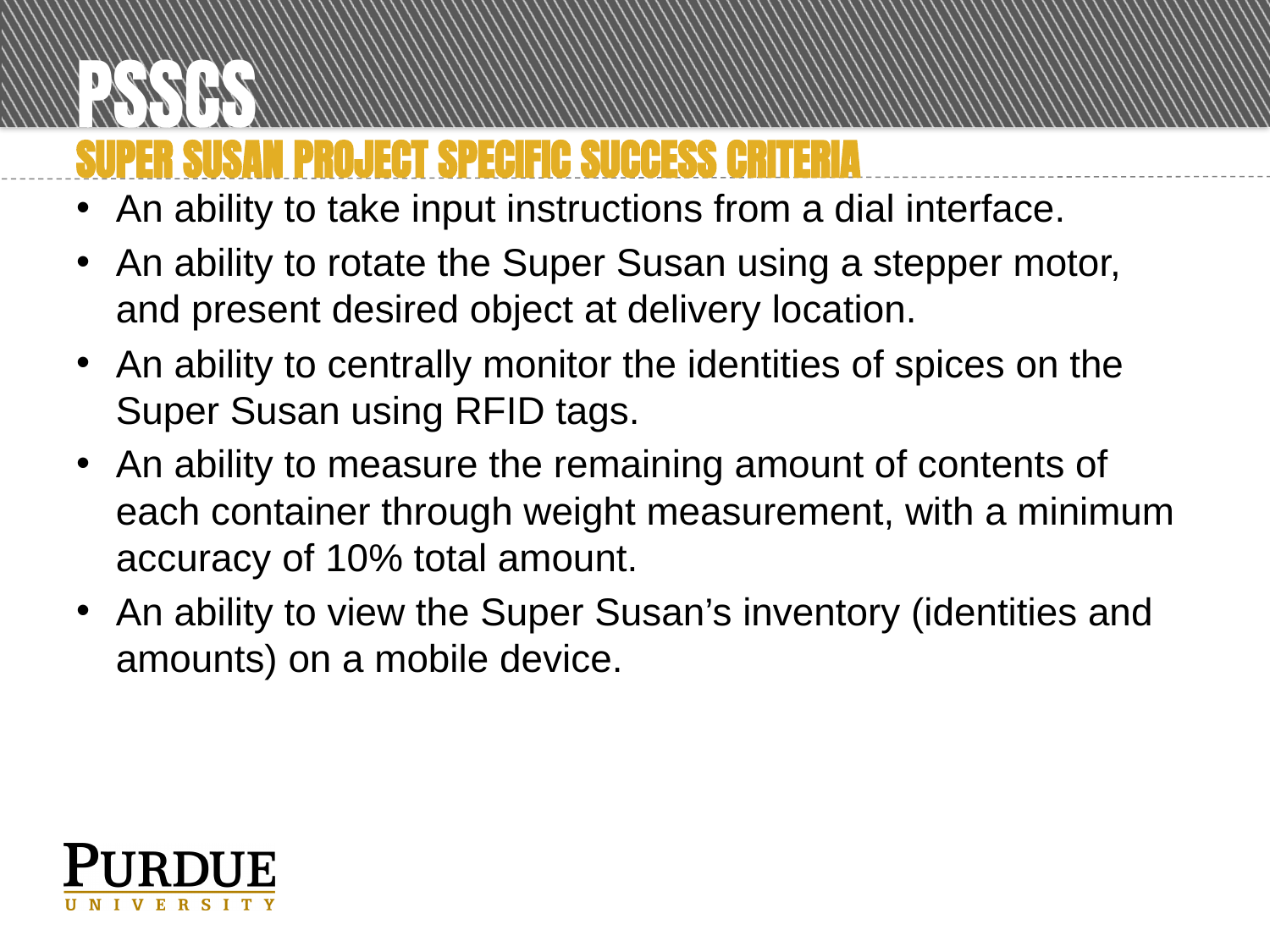

# PSSCs
Super Susan Project Specific Success Criteria
An ability to take input instructions from a dial interface.
An ability to rotate the Super Susan using a stepper motor, and present desired object at delivery location.
An ability to centrally monitor the identities of spices on the Super Susan using RFID tags.
An ability to measure the remaining amount of contents of each container through weight measurement, with a minimum accuracy of 10% total amount.
An ability to view the Super Susan’s inventory (identities and amounts) on a mobile device.